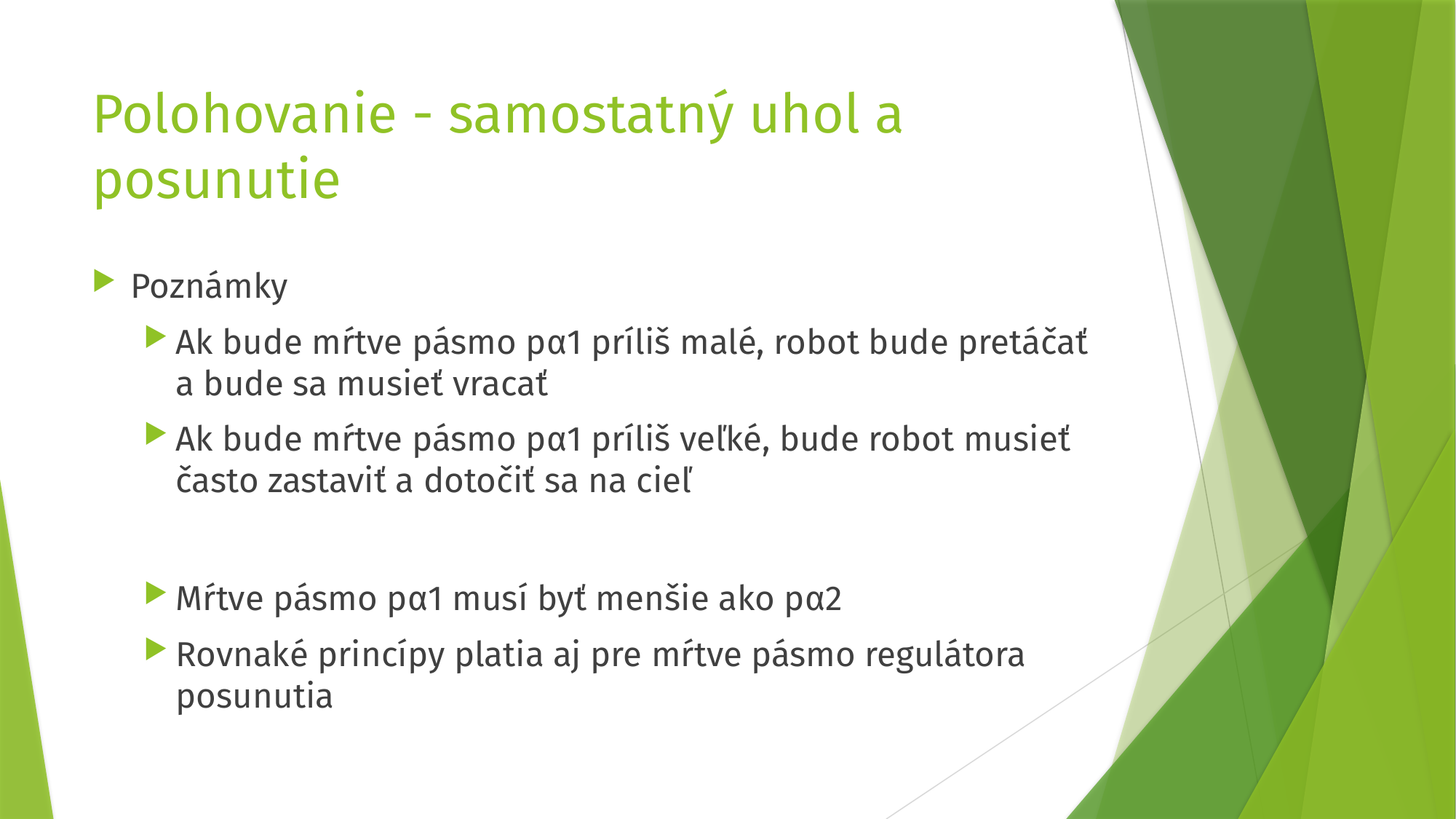

# Polohovanie - samostatný uhol a posunutie
Poznámky
Ak bude mŕtve pásmo pα1 príliš malé, robot bude pretáčať a bude sa musieť vracať
Ak bude mŕtve pásmo pα1 príliš veľké, bude robot musieť často zastaviť a dotočiť sa na cieľ

Mŕtve pásmo pα1 musí byť menšie ako pα2
Rovnaké princípy platia aj pre mŕtve pásmo regulátora posunutia